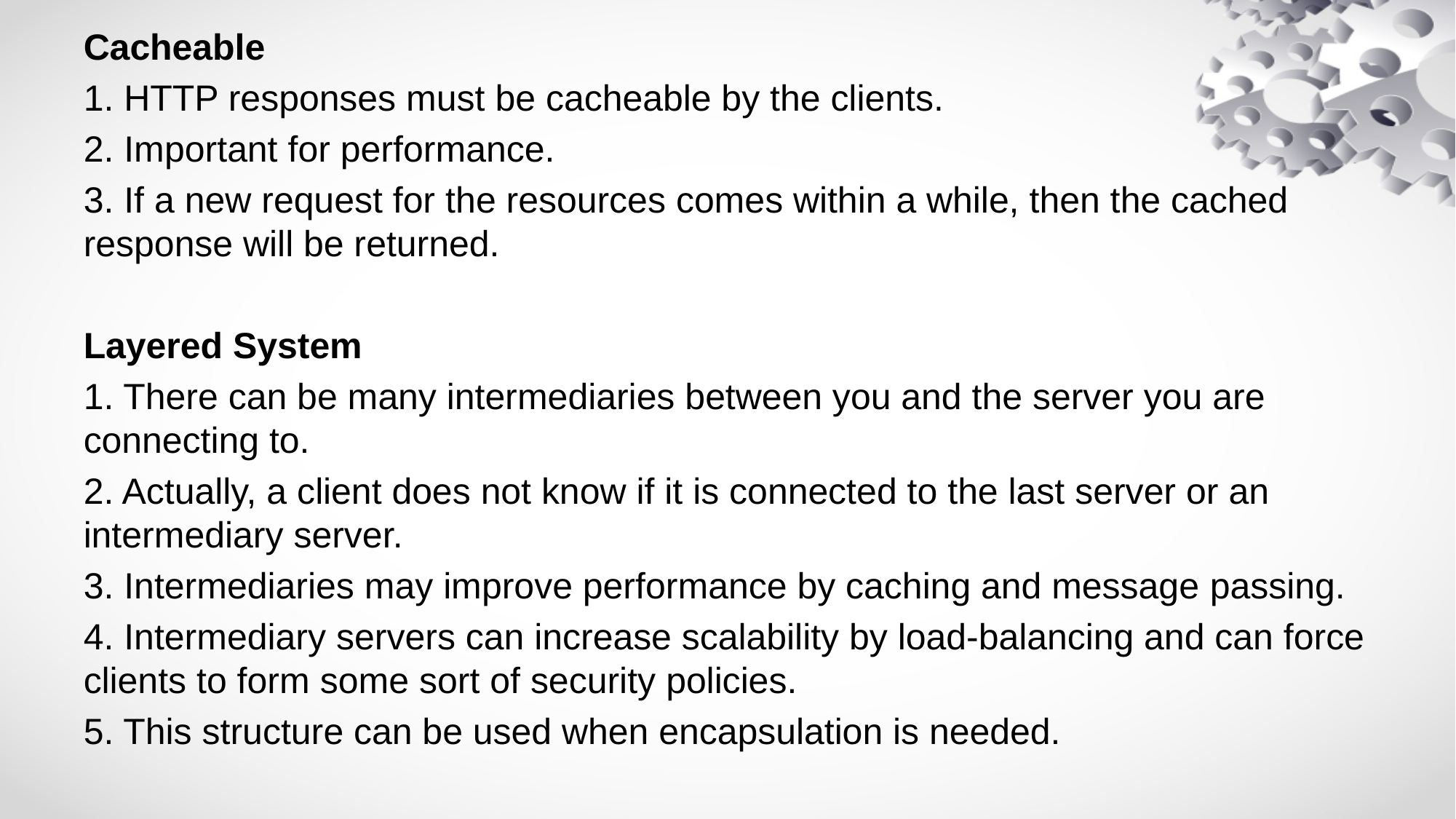

Cacheable
1. HTTP responses must be cacheable by the clients.
2. Important for performance.
3. If a new request for the resources comes within a while, then the cached response will be returned.

Layered System
1. There can be many intermediaries between you and the server you are connecting to.
2. Actually, a client does not know if it is connected to the last server or an intermediary server.
3. Intermediaries may improve performance by caching and message passing.
4. Intermediary servers can increase scalability by load-balancing and can force clients to form some sort of security policies.
5. This structure can be used when encapsulation is needed.